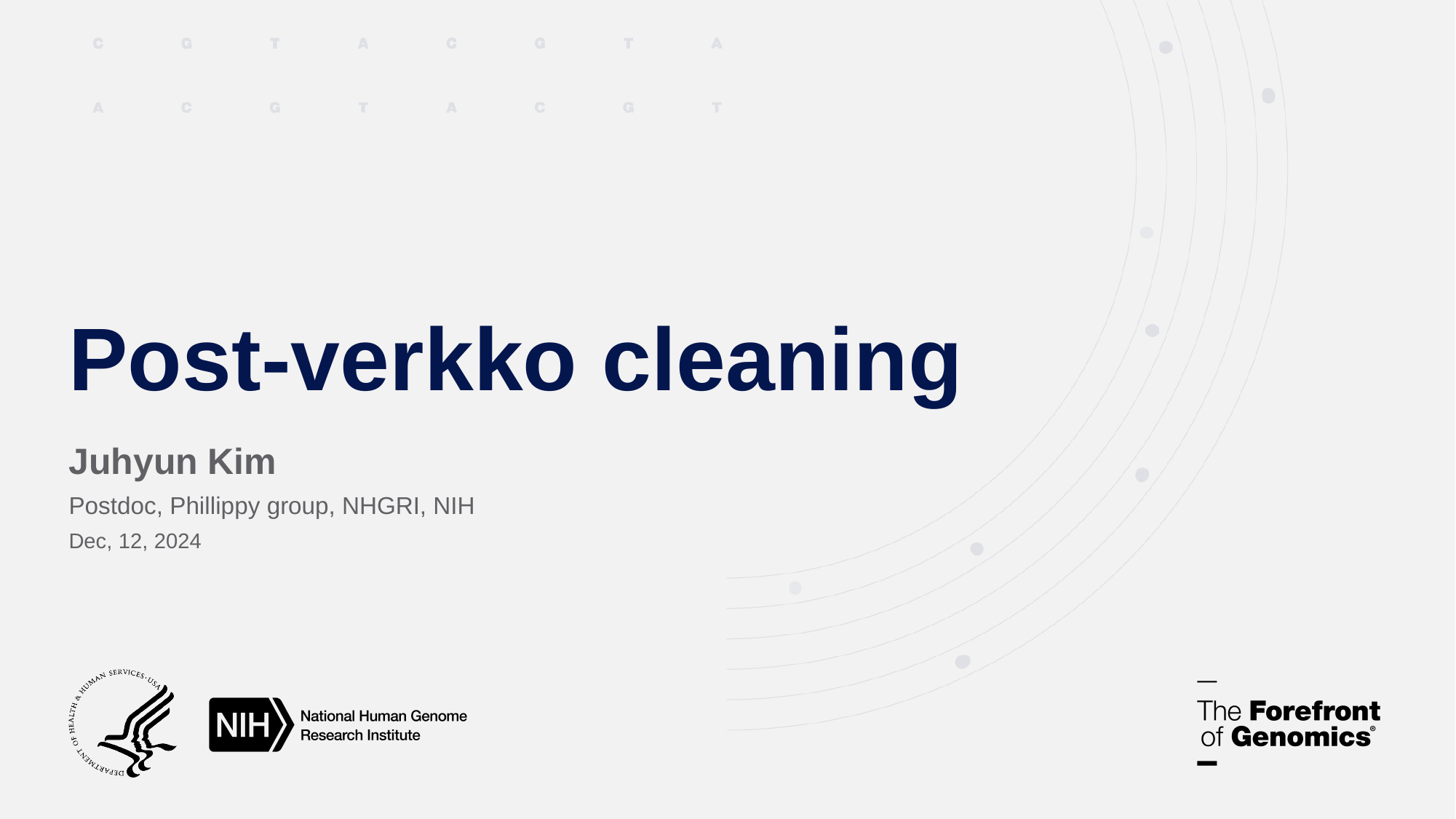

# Post-verkko cleaning
Juhyun Kim
Postdoc, Phillippy group, NHGRI, NIH
Dec, 12, 2024